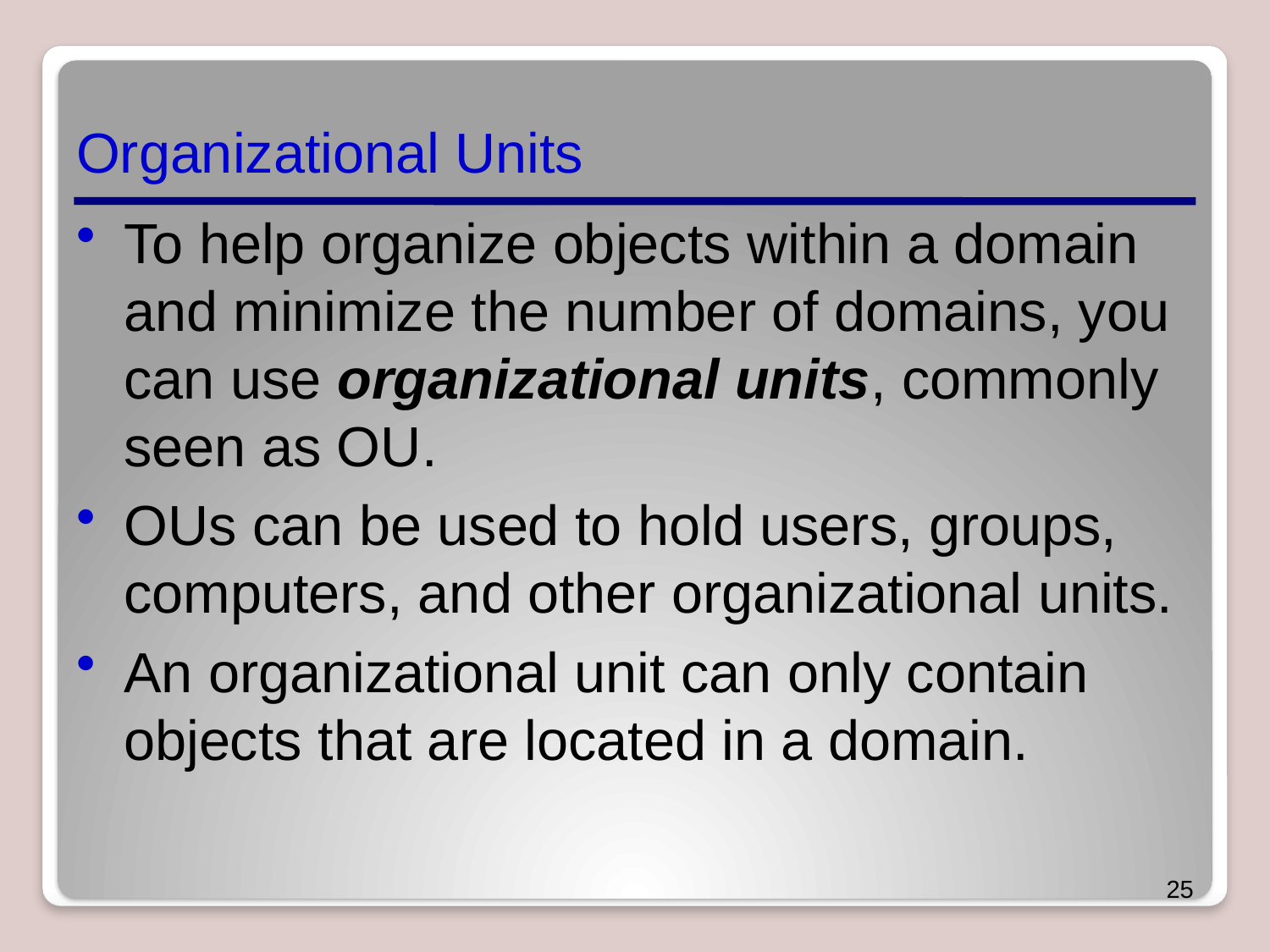

# Organizational Units
To help organize objects within a domain and minimize the number of domains, you can use organizational units, commonly seen as OU.
OUs can be used to hold users, groups, computers, and other organizational units.
An organizational unit can only contain objects that are located in a domain.

25